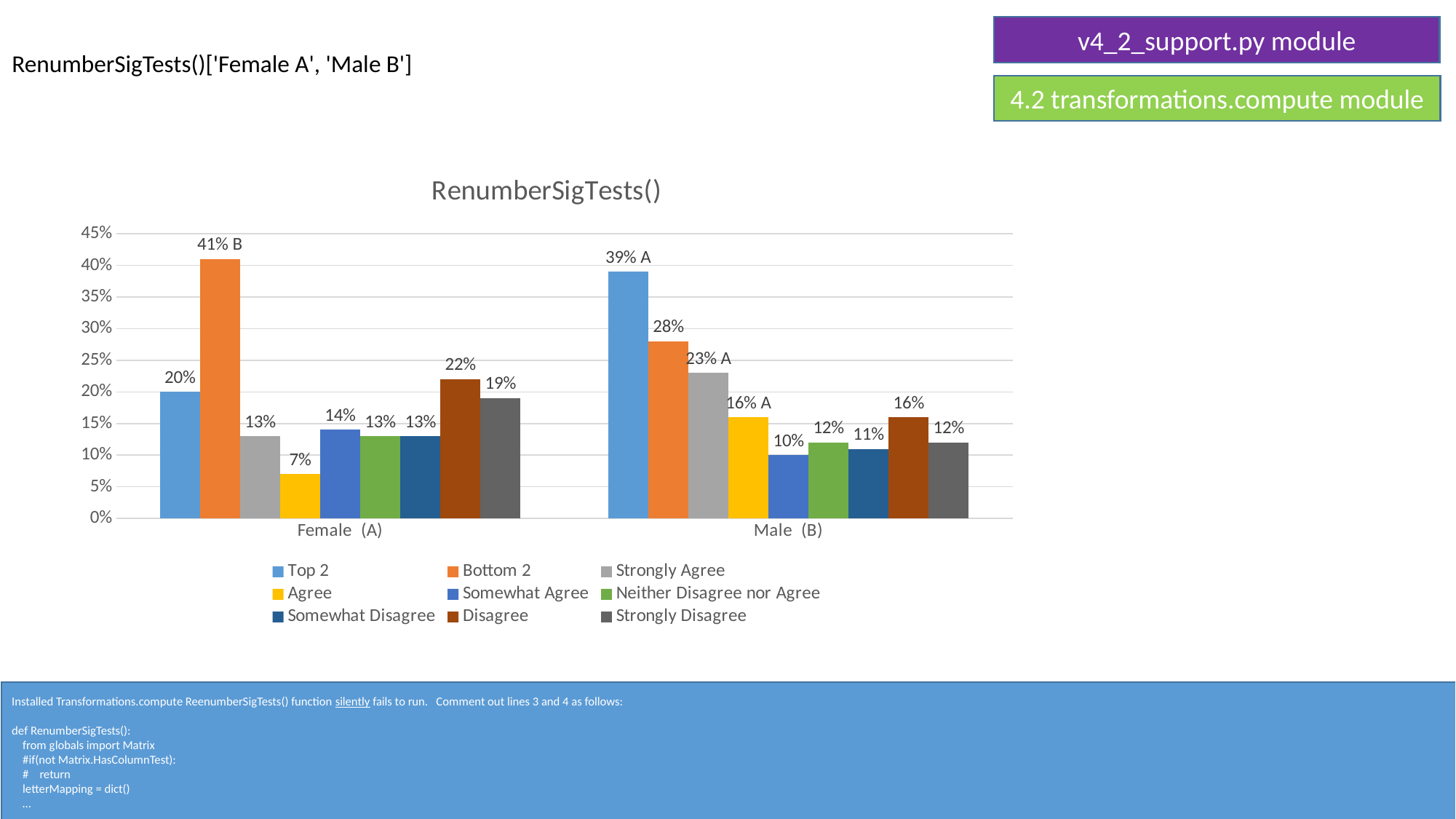

# RenumberSigTests()['Female A', 'Male B']
4.2 transformations.compute module

### Chart: RenumberSigTests()

| Category | Top 2 | Bottom 2 | Strongly Agree | Agree | Somewhat Agree | Neither Disagree nor Agree | Somewhat Disagree | Disagree | Strongly Disagree |
|---|---|---|---|---|---|---|---|---|---|
| Female  (A) | 0.2 | 0.41 | 0.13 | 0.07 | 0.14 | 0.13 | 0.13 | 0.22 | 0.19 |
| Male  (B) | 0.39 | 0.28 | 0.23 | 0.16 | 0.1 | 0.12 | 0.11 | 0.16 | 0.12 |
Installed Transformations.compute ReenumberSigTests() function silently fails to run.   Comment out lines 3 and 4 as follows:

def RenumberSigTests():
    from globals import Matrix
    #if(not Matrix.HasColumnTest):
    #    return
    letterMapping = dict()
    …